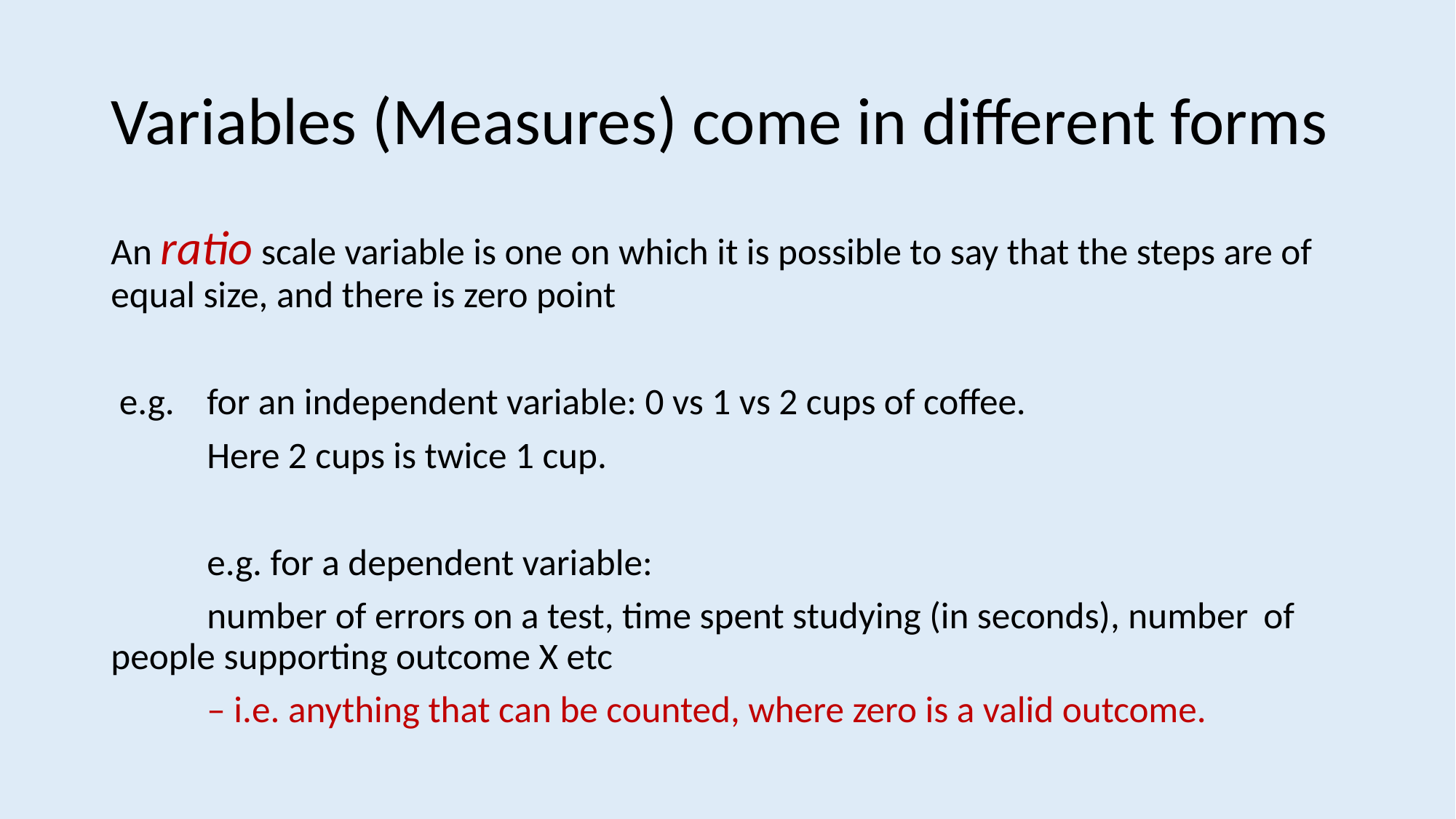

# Variables (Measures) come in different forms
An ratio scale variable is one on which it is possible to say that the steps are of equal size, and there is zero point

 e.g. 	for an independent variable: 0 vs 1 vs 2 cups of coffee.
	Here 2 cups is twice 1 cup.

	e.g. for a dependent variable:
	number of errors on a test, time spent studying (in seconds), number 	of people supporting outcome X etc
	– i.e. anything that can be counted, where zero is a valid outcome.